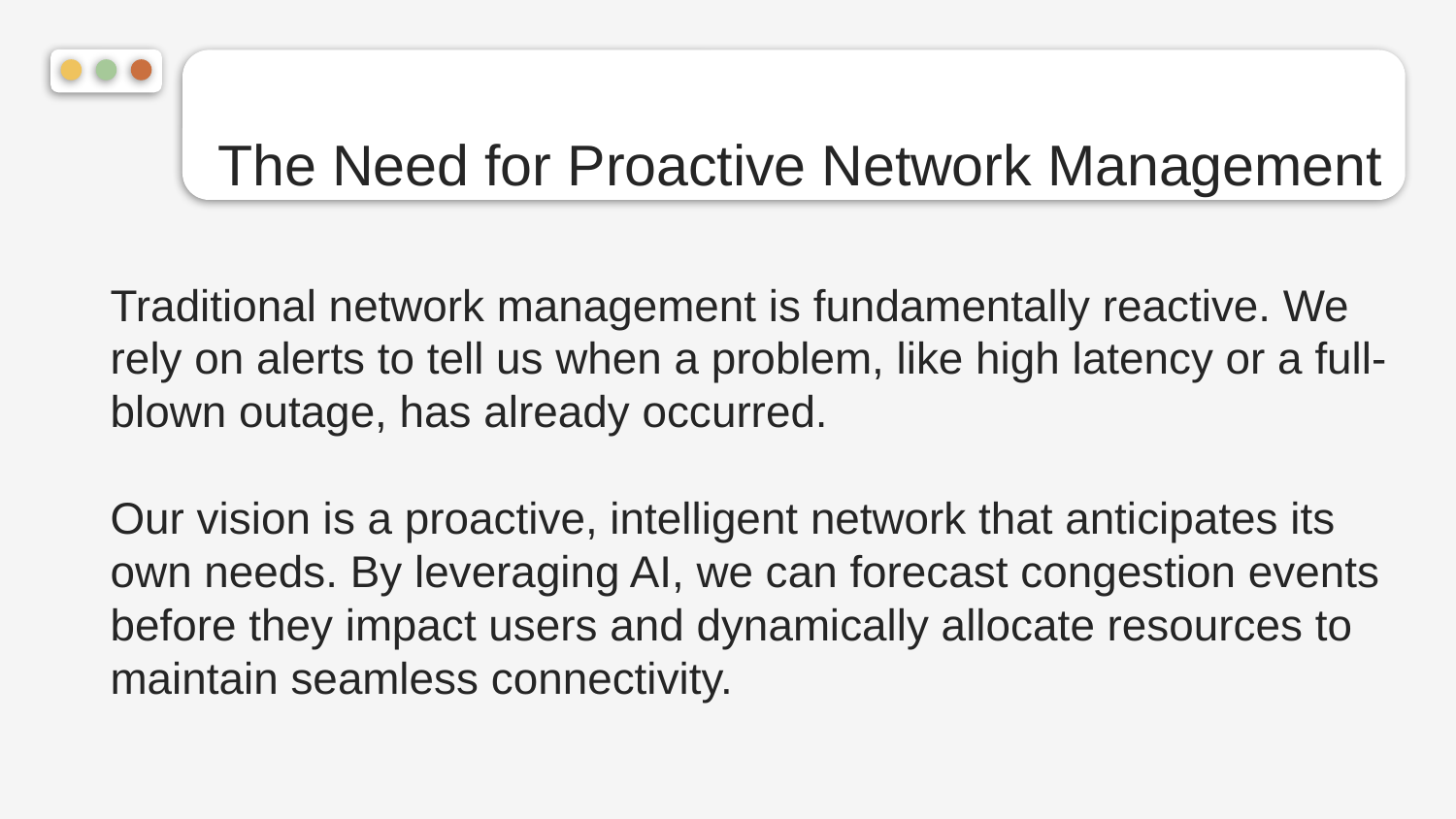

# The Need for Proactive Network Management
Traditional network management is fundamentally reactive. We rely on alerts to tell us when a problem, like high latency or a full-blown outage, has already occurred.
Our vision is a proactive, intelligent network that anticipates its own needs. By leveraging AI, we can forecast congestion events before they impact users and dynamically allocate resources to maintain seamless connectivity.